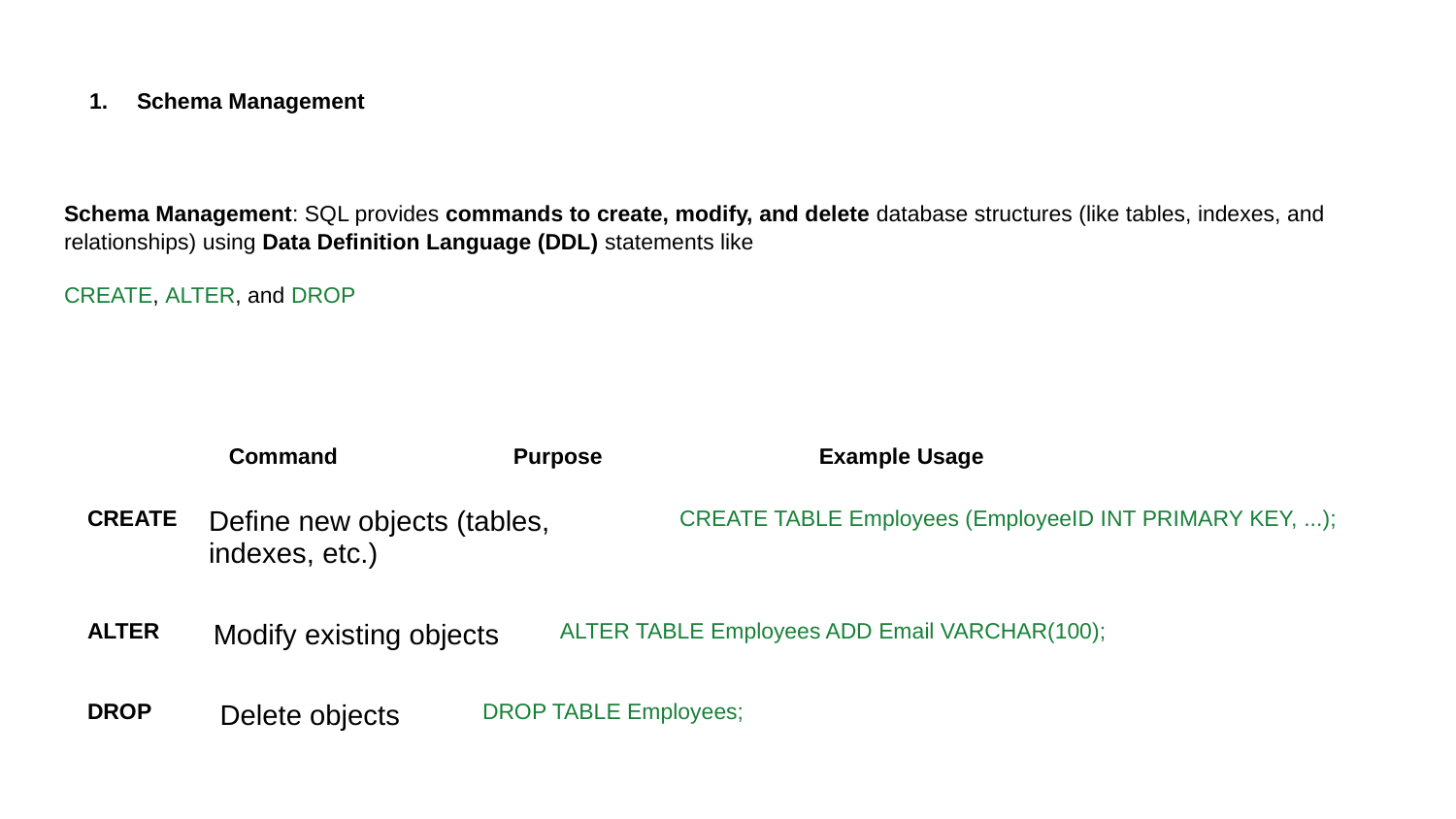

# Schema Management
Schema Management: SQL provides commands to create, modify, and delete database structures (like tables, indexes, and relationships) using Data Definition Language (DDL) statements like
CREATE, ALTER, and DROP
| Command | Purpose | Example Usage |
| --- | --- | --- |
| CREATE | Define new objects (tables, indexes, etc.) | CREATE TABLE Employees (EmployeeID INT PRIMARY KEY, ...); |
| --- | --- | --- |
| ALTER | Modify existing objects | ALTER TABLE Employees ADD Email VARCHAR(100); |
| --- | --- | --- |
| DROP | Delete objects | DROP TABLE Employees; |
| --- | --- | --- |